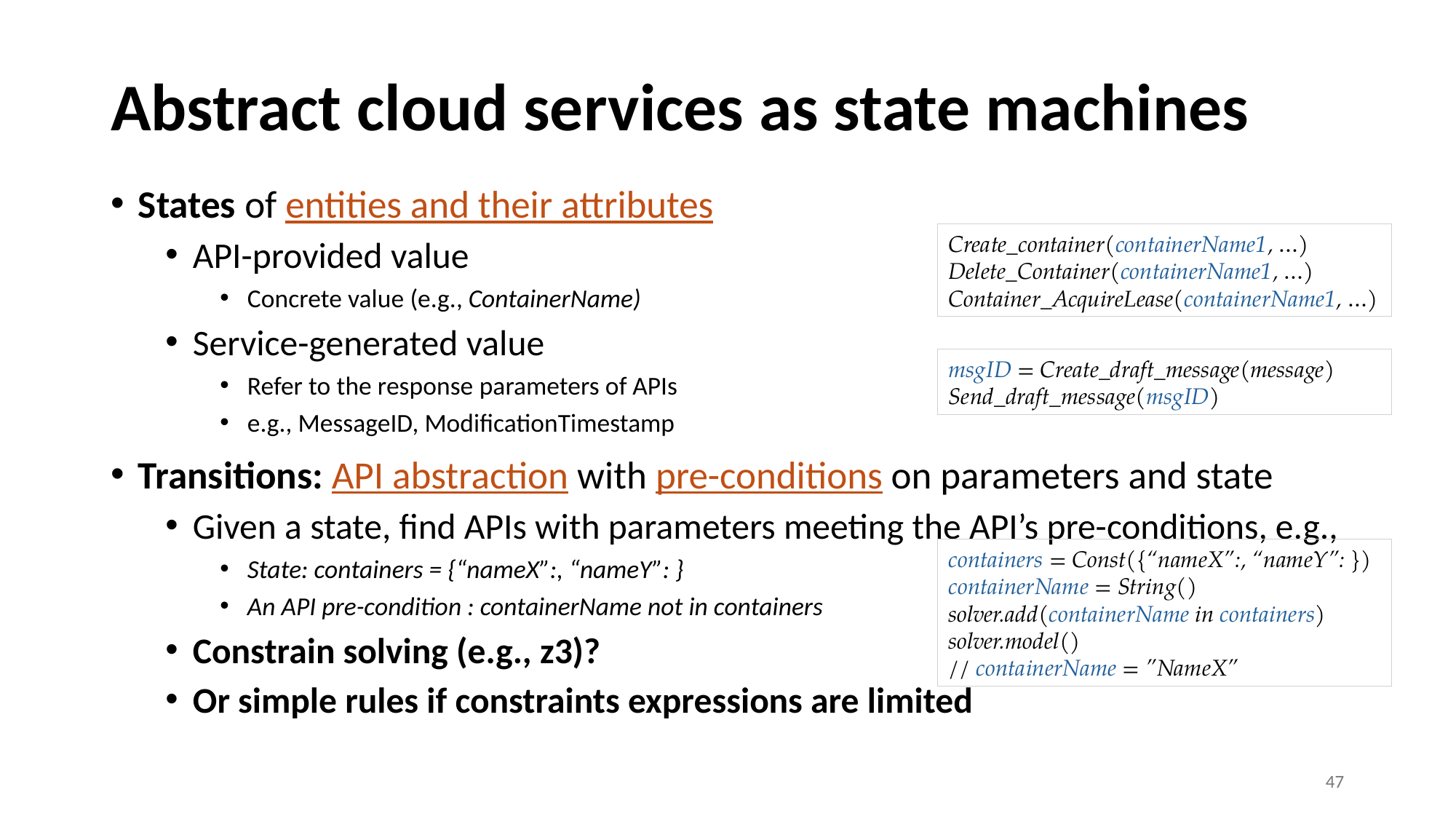

# Abstract cloud services as state machines
States of entities and their attributes
API-provided value
Concrete value (e.g., ContainerName)
Service-generated value
Refer to the response parameters of APIs
e.g., MessageID, ModificationTimestamp
Transitions: API abstraction with pre-conditions on parameters and state
Given a state, find APIs with parameters meeting the API’s pre-conditions, e.g.,
State: containers = {“nameX”:, “nameY”: }
An API pre-condition : containerName not in containers
Constrain solving (e.g., z3)?
Or simple rules if constraints expressions are limited
Create_container(containerName1, …)
Delete_Container(containerName1, …)
Container_AcquireLease(containerName1, …)
msgID = Create_draft_message(message)
Send_draft_message(msgID)
containers = Const({“nameX”:, “nameY”: })
containerName = String()
solver.add(containerName in containers)
solver.model()
// containerName = ”NameX”
47